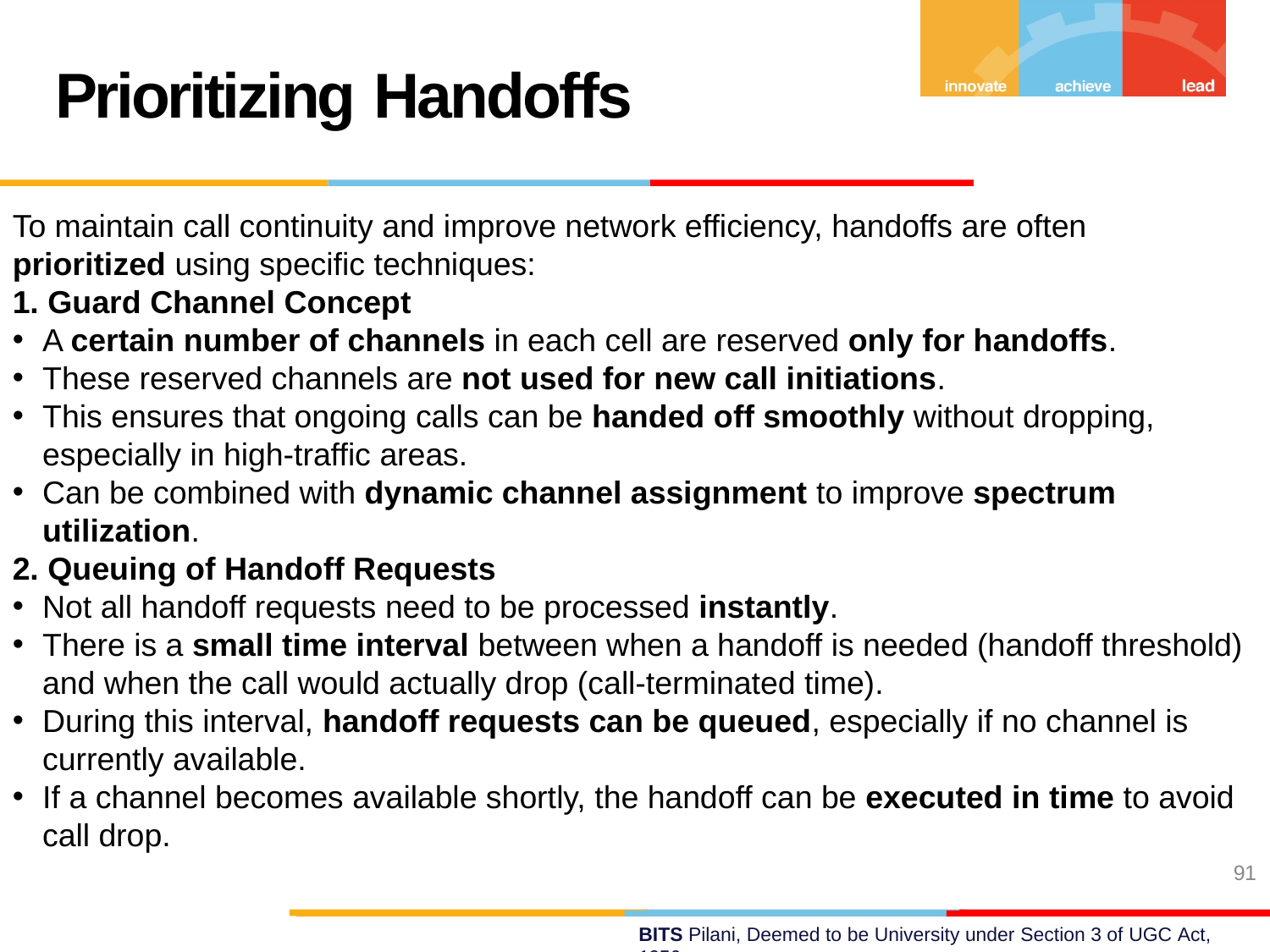

# Prioritizing Handoffs
To maintain call continuity and improve network efficiency, handoffs are often prioritized using specific techniques:
1. Guard Channel Concept
A certain number of channels in each cell are reserved only for handoffs.
These reserved channels are not used for new call initiations.
This ensures that ongoing calls can be handed off smoothly without dropping, especially in high-traffic areas.
Can be combined with dynamic channel assignment to improve spectrum utilization.
2. Queuing of Handoff Requests
Not all handoff requests need to be processed instantly.
There is a small time interval between when a handoff is needed (handoff threshold) and when the call would actually drop (call-terminated time).
During this interval, handoff requests can be queued, especially if no channel is currently available.
If a channel becomes available shortly, the handoff can be executed in time to avoid call drop.

91
BITS Pilani, Deemed to be University under Section 3 of UGC Act, 1956